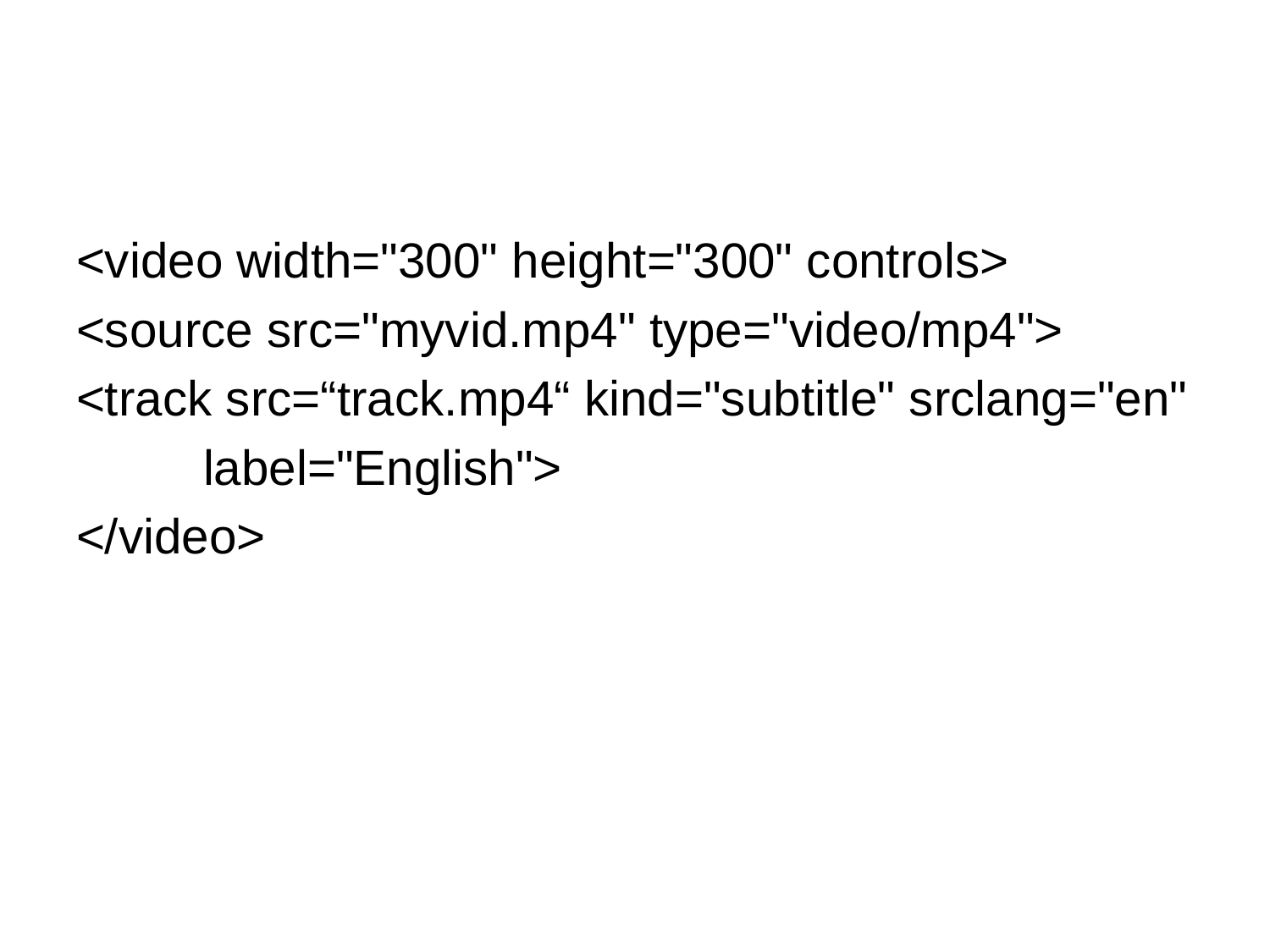

#
<video width="300" height="300" controls>
<source src="myvid.mp4" type="video/mp4">
<track src=“track.mp4“ kind="subtitle" srclang="en"
	label="English">
</video>
185